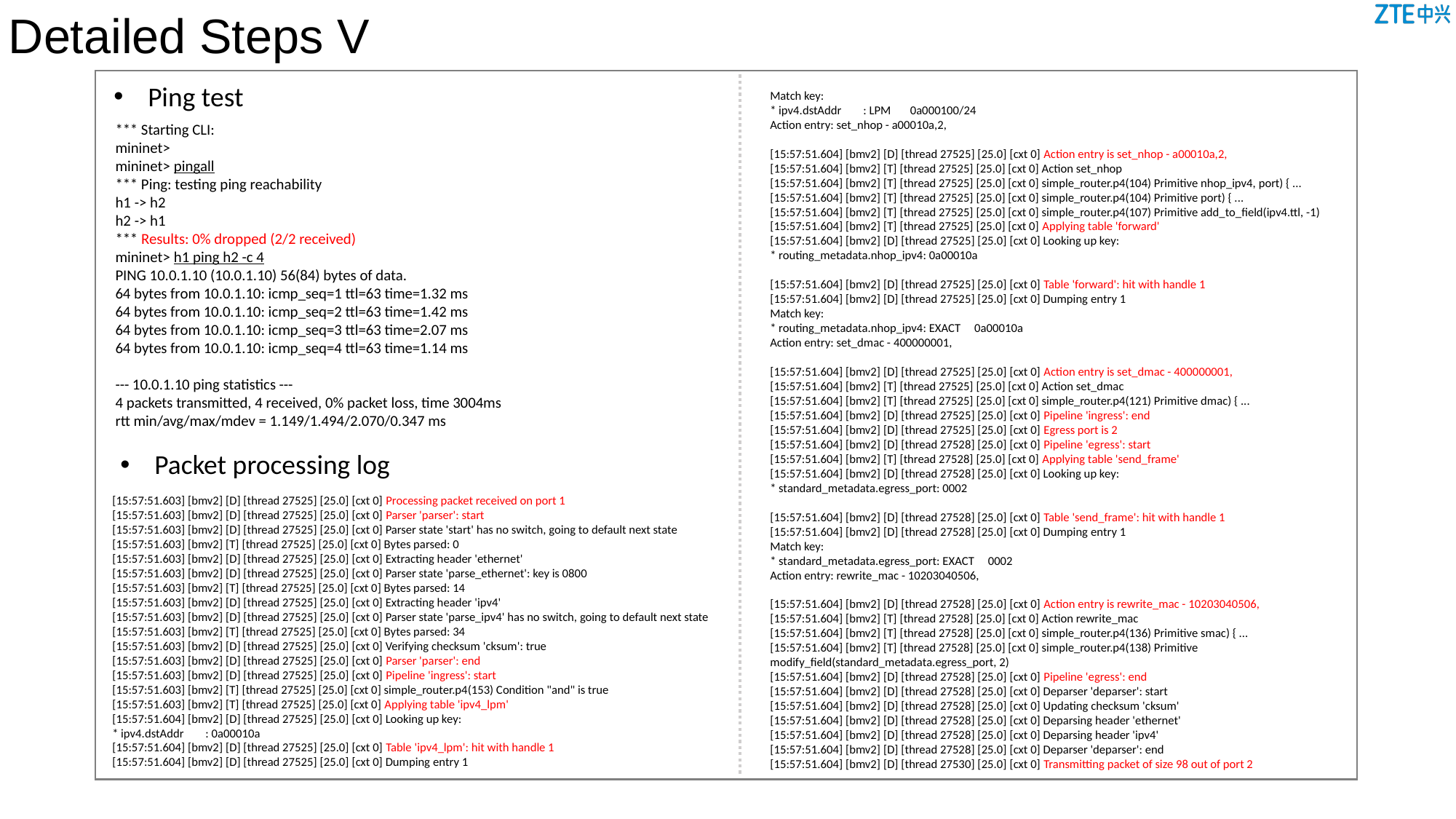

Detailed Steps V

Ping test
Match key:
* ipv4.dstAddr        : LPM       0a000100/24
Action entry: set_nhop - a00010a,2,

[15:57:51.604] [bmv2] [D] [thread 27525] [25.0] [cxt 0] Action entry is set_nhop - a00010a,2,
[15:57:51.604] [bmv2] [T] [thread 27525] [25.0] [cxt 0] Action set_nhop
[15:57:51.604] [bmv2] [T] [thread 27525] [25.0] [cxt 0] simple_router.p4(104) Primitive nhop_ipv4, port) { ...
[15:57:51.604] [bmv2] [T] [thread 27525] [25.0] [cxt 0] simple_router.p4(104) Primitive port) { ...
[15:57:51.604] [bmv2] [T] [thread 27525] [25.0] [cxt 0] simple_router.p4(107) Primitive add_to_field(ipv4.ttl, -1)
[15:57:51.604] [bmv2] [T] [thread 27525] [25.0] [cxt 0] Applying table 'forward'
[15:57:51.604] [bmv2] [D] [thread 27525] [25.0] [cxt 0] Looking up key:
* routing_metadata.nhop_ipv4: 0a00010a

[15:57:51.604] [bmv2] [D] [thread 27525] [25.0] [cxt 0] Table 'forward': hit with handle 1
[15:57:51.604] [bmv2] [D] [thread 27525] [25.0] [cxt 0] Dumping entry 1
Match key:
* routing_metadata.nhop_ipv4: EXACT     0a00010a
Action entry: set_dmac - 400000001,

[15:57:51.604] [bmv2] [D] [thread 27525] [25.0] [cxt 0] Action entry is set_dmac - 400000001,
[15:57:51.604] [bmv2] [T] [thread 27525] [25.0] [cxt 0] Action set_dmac
[15:57:51.604] [bmv2] [T] [thread 27525] [25.0] [cxt 0] simple_router.p4(121) Primitive dmac) { ...
[15:57:51.604] [bmv2] [D] [thread 27525] [25.0] [cxt 0] Pipeline 'ingress': end
[15:57:51.604] [bmv2] [D] [thread 27525] [25.0] [cxt 0] Egress port is 2
[15:57:51.604] [bmv2] [D] [thread 27528] [25.0] [cxt 0] Pipeline 'egress': start
[15:57:51.604] [bmv2] [T] [thread 27528] [25.0] [cxt 0] Applying table 'send_frame'
[15:57:51.604] [bmv2] [D] [thread 27528] [25.0] [cxt 0] Looking up key:
* standard_metadata.egress_port: 0002

[15:57:51.604] [bmv2] [D] [thread 27528] [25.0] [cxt 0] Table 'send_frame': hit with handle 1
[15:57:51.604] [bmv2] [D] [thread 27528] [25.0] [cxt 0] Dumping entry 1
Match key:
* standard_metadata.egress_port: EXACT     0002
Action entry: rewrite_mac - 10203040506,

[15:57:51.604] [bmv2] [D] [thread 27528] [25.0] [cxt 0] Action entry is rewrite_mac - 10203040506,
[15:57:51.604] [bmv2] [T] [thread 27528] [25.0] [cxt 0] Action rewrite_mac
[15:57:51.604] [bmv2] [T] [thread 27528] [25.0] [cxt 0] simple_router.p4(136) Primitive smac) { ...
[15:57:51.604] [bmv2] [T] [thread 27528] [25.0] [cxt 0] simple_router.p4(138) Primitive modify_field(standard_metadata.egress_port, 2)
[15:57:51.604] [bmv2] [D] [thread 27528] [25.0] [cxt 0] Pipeline 'egress': end
[15:57:51.604] [bmv2] [D] [thread 27528] [25.0] [cxt 0] Deparser 'deparser': start
[15:57:51.604] [bmv2] [D] [thread 27528] [25.0] [cxt 0] Updating checksum 'cksum'
[15:57:51.604] [bmv2] [D] [thread 27528] [25.0] [cxt 0] Deparsing header 'ethernet'
[15:57:51.604] [bmv2] [D] [thread 27528] [25.0] [cxt 0] Deparsing header 'ipv4'
[15:57:51.604] [bmv2] [D] [thread 27528] [25.0] [cxt 0] Deparser 'deparser': end
[15:57:51.604] [bmv2] [D] [thread 27530] [25.0] [cxt 0] Transmitting packet of size 98 out of port 2
*** Starting CLI:
mininet>
mininet> pingall
*** Ping: testing ping reachability
h1 -> h2
h2 -> h1
*** Results: 0% dropped (2/2 received)
mininet> h1 ping h2 -c 4
PING 10.0.1.10 (10.0.1.10) 56(84) bytes of data.
64 bytes from 10.0.1.10: icmp_seq=1 ttl=63 time=1.32 ms
64 bytes from 10.0.1.10: icmp_seq=2 ttl=63 time=1.42 ms
64 bytes from 10.0.1.10: icmp_seq=3 ttl=63 time=2.07 ms
64 bytes from 10.0.1.10: icmp_seq=4 ttl=63 time=1.14 ms

--- 10.0.1.10 ping statistics ---
4 packets transmitted, 4 received, 0% packet loss, time 3004ms
rtt min/avg/max/mdev = 1.149/1.494/2.070/0.347 ms
Packet processing log
[15:57:51.603] [bmv2] [D] [thread 27525] [25.0] [cxt 0] Processing packet received on port 1
[15:57:51.603] [bmv2] [D] [thread 27525] [25.0] [cxt 0] Parser 'parser': start
[15:57:51.603] [bmv2] [D] [thread 27525] [25.0] [cxt 0] Parser state 'start' has no switch, going to default next state
[15:57:51.603] [bmv2] [T] [thread 27525] [25.0] [cxt 0] Bytes parsed: 0
[15:57:51.603] [bmv2] [D] [thread 27525] [25.0] [cxt 0] Extracting header 'ethernet'
[15:57:51.603] [bmv2] [D] [thread 27525] [25.0] [cxt 0] Parser state 'parse_ethernet': key is 0800
[15:57:51.603] [bmv2] [T] [thread 27525] [25.0] [cxt 0] Bytes parsed: 14
[15:57:51.603] [bmv2] [D] [thread 27525] [25.0] [cxt 0] Extracting header 'ipv4'
[15:57:51.603] [bmv2] [D] [thread 27525] [25.0] [cxt 0] Parser state 'parse_ipv4' has no switch, going to default next state
[15:57:51.603] [bmv2] [T] [thread 27525] [25.0] [cxt 0] Bytes parsed: 34
[15:57:51.603] [bmv2] [D] [thread 27525] [25.0] [cxt 0] Verifying checksum 'cksum': true
[15:57:51.603] [bmv2] [D] [thread 27525] [25.0] [cxt 0] Parser 'parser': end
[15:57:51.603] [bmv2] [D] [thread 27525] [25.0] [cxt 0] Pipeline 'ingress': start
[15:57:51.603] [bmv2] [T] [thread 27525] [25.0] [cxt 0] simple_router.p4(153) Condition "and" is true
[15:57:51.603] [bmv2] [T] [thread 27525] [25.0] [cxt 0] Applying table 'ipv4_lpm'
[15:57:51.604] [bmv2] [D] [thread 27525] [25.0] [cxt 0] Looking up key:
* ipv4.dstAddr        : 0a00010a
[15:57:51.604] [bmv2] [D] [thread 27525] [25.0] [cxt 0] Table 'ipv4_lpm': hit with handle 1
[15:57:51.604] [bmv2] [D] [thread 27525] [25.0] [cxt 0] Dumping entry 1
18